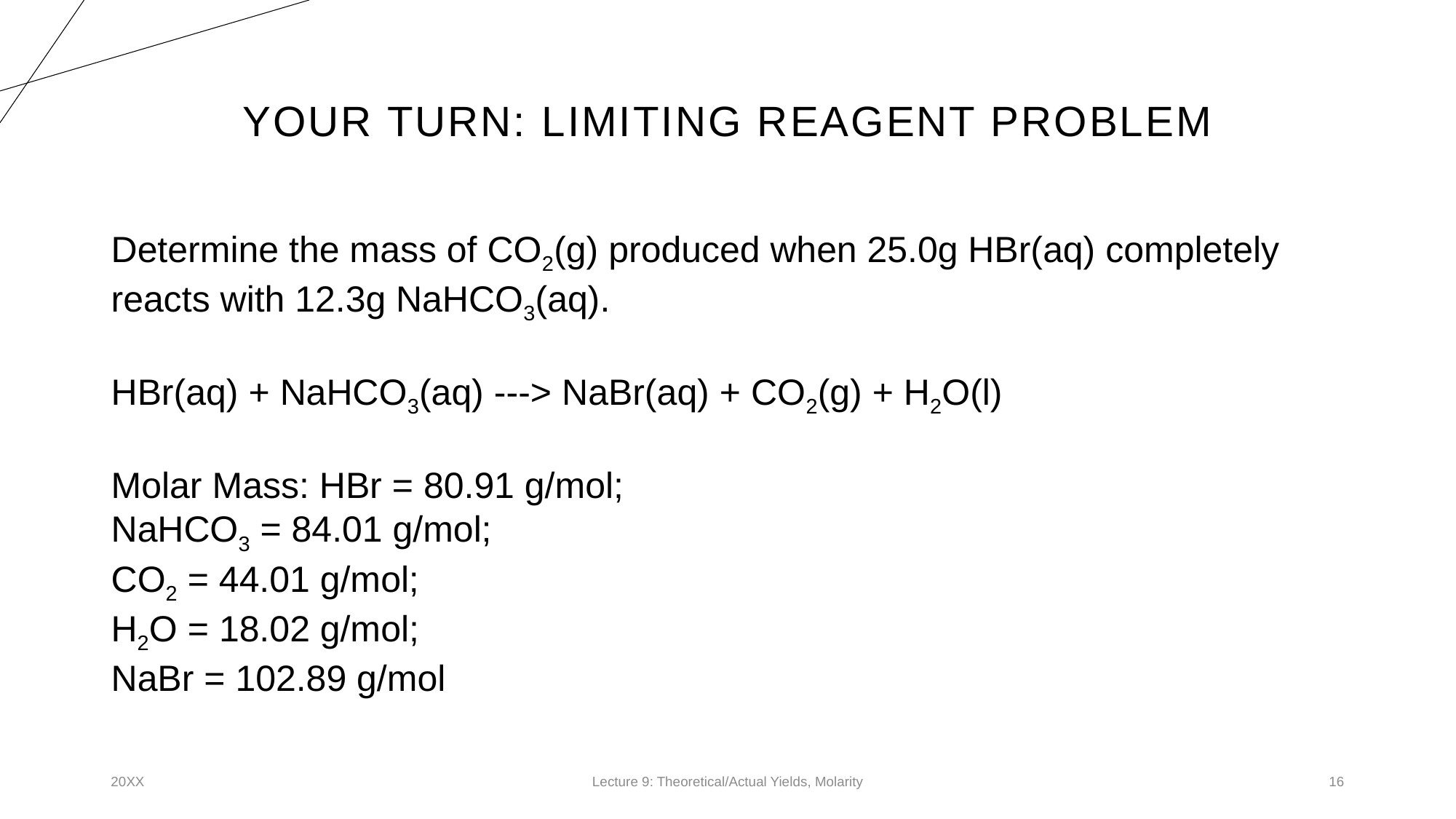

# Your turn: Limiting reagent problem
Determine the mass of CO2(g) produced when 25.0g HBr(aq) completely reacts with 12.3g NaHCO3(aq).

HBr(aq) + NaHCO3(aq) ---> NaBr(aq) + CO2(g) + H2O(l)

Molar Mass: HBr = 80.91 g/mol;
NaHCO3 = 84.01 g/mol;
CO2 = 44.01 g/mol;
H2O = 18.02 g/mol;
NaBr = 102.89 g/mol
20XX
Lecture 9: Theoretical/Actual Yields, Molarity​
16